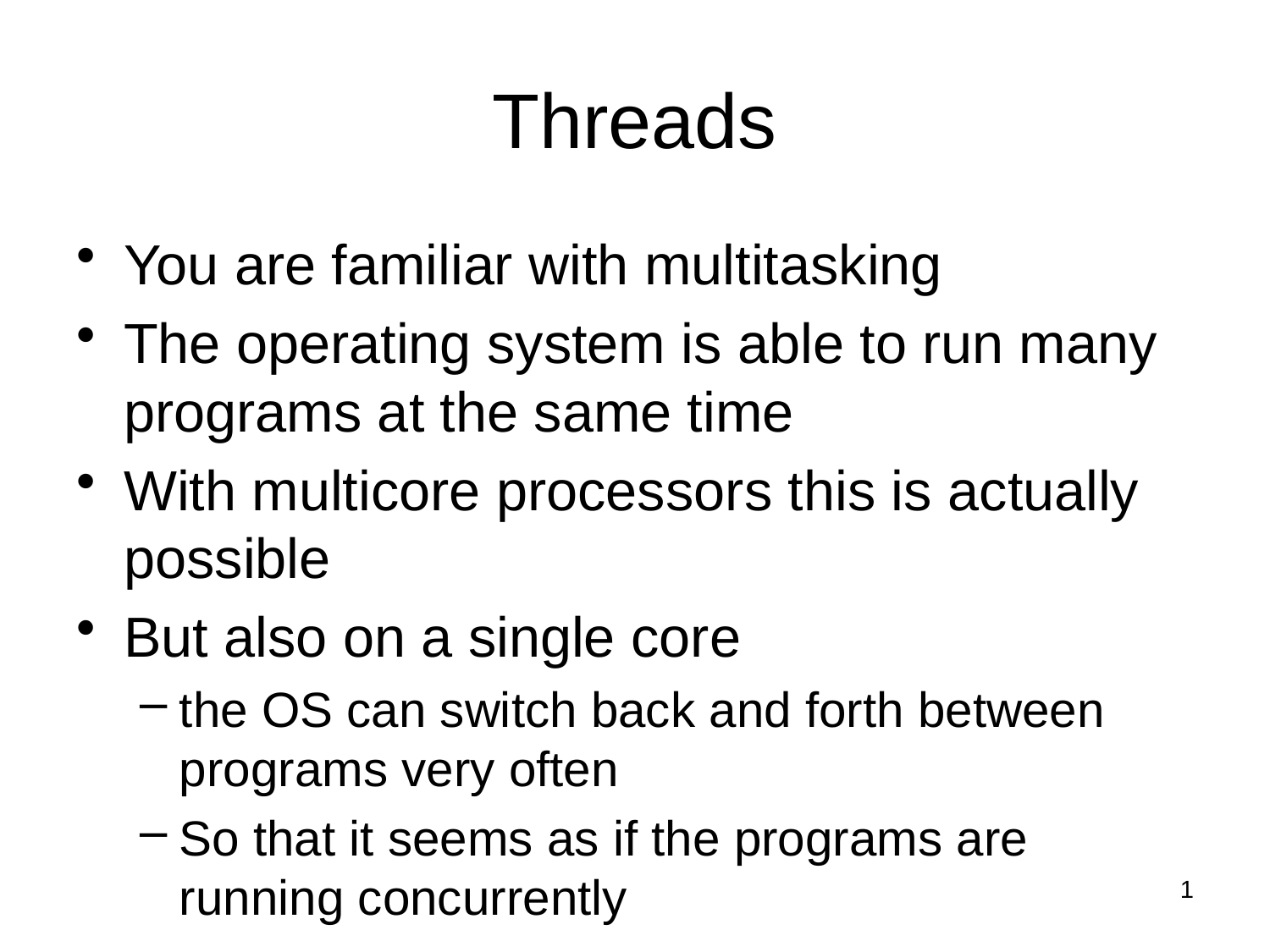

# Threads
You are familiar with multitasking
The operating system is able to run many programs at the same time
With multicore processors this is actually possible
But also on a single core
the OS can switch back and forth between programs very often
So that it seems as if the programs are running concurrently
1